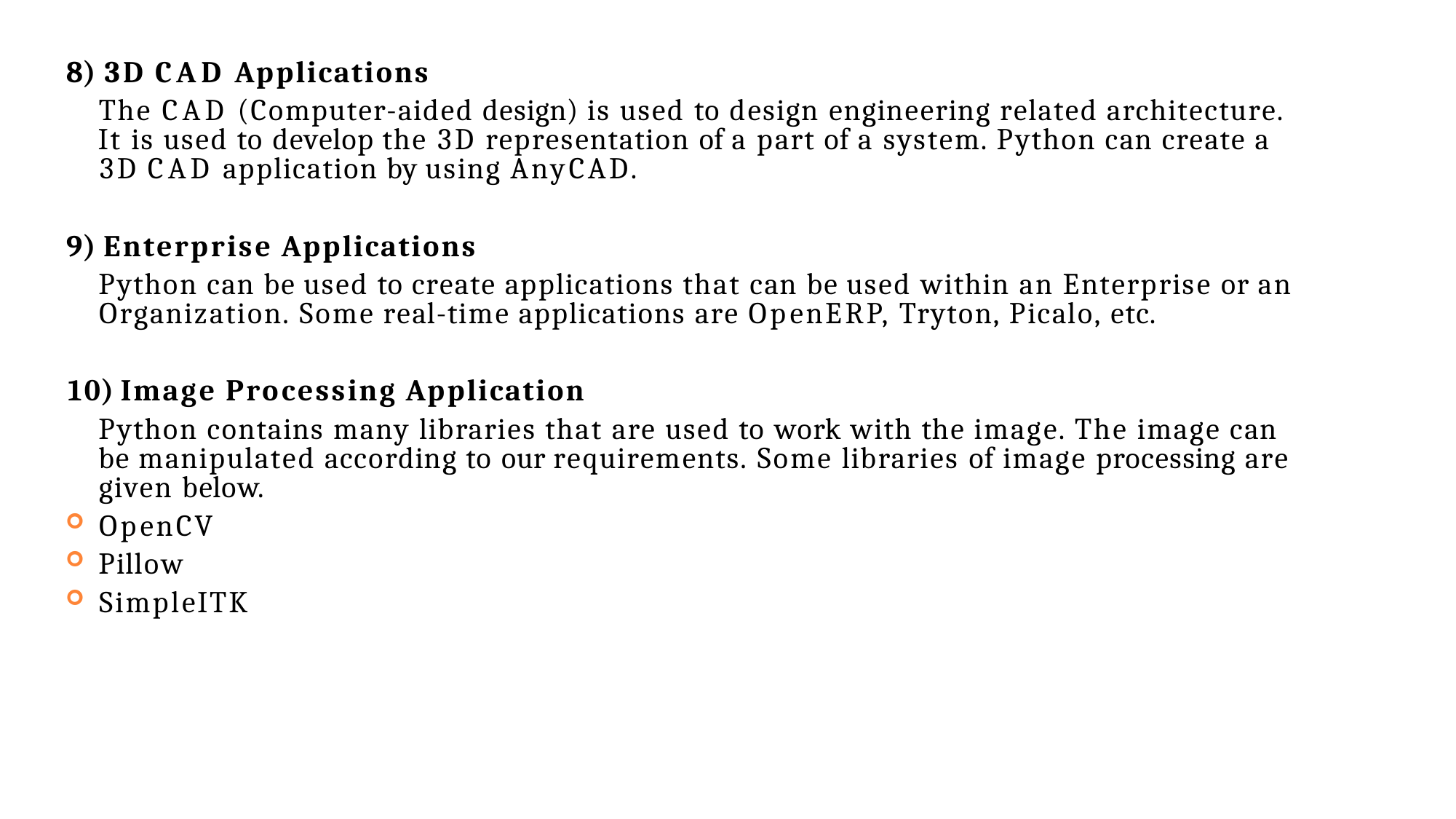

3D CAD Applications
The CAD (Computer-aided design) is used to design engineering related architecture. It is used to develop the 3D representation of a part of a system. Python can create a 3D CAD application by using AnyCAD.

Enterprise Applications
Python can be used to create applications that can be used within an Enterprise or an Organization. Some real-time applications are OpenERP, Tryton, Picalo, etc.

Image Processing Application
Python contains many libraries that are used to work with the image. The image can be manipulated according to our requirements. Some libraries of image processing are given below.
OpenCV
Pillow
SimpleITK